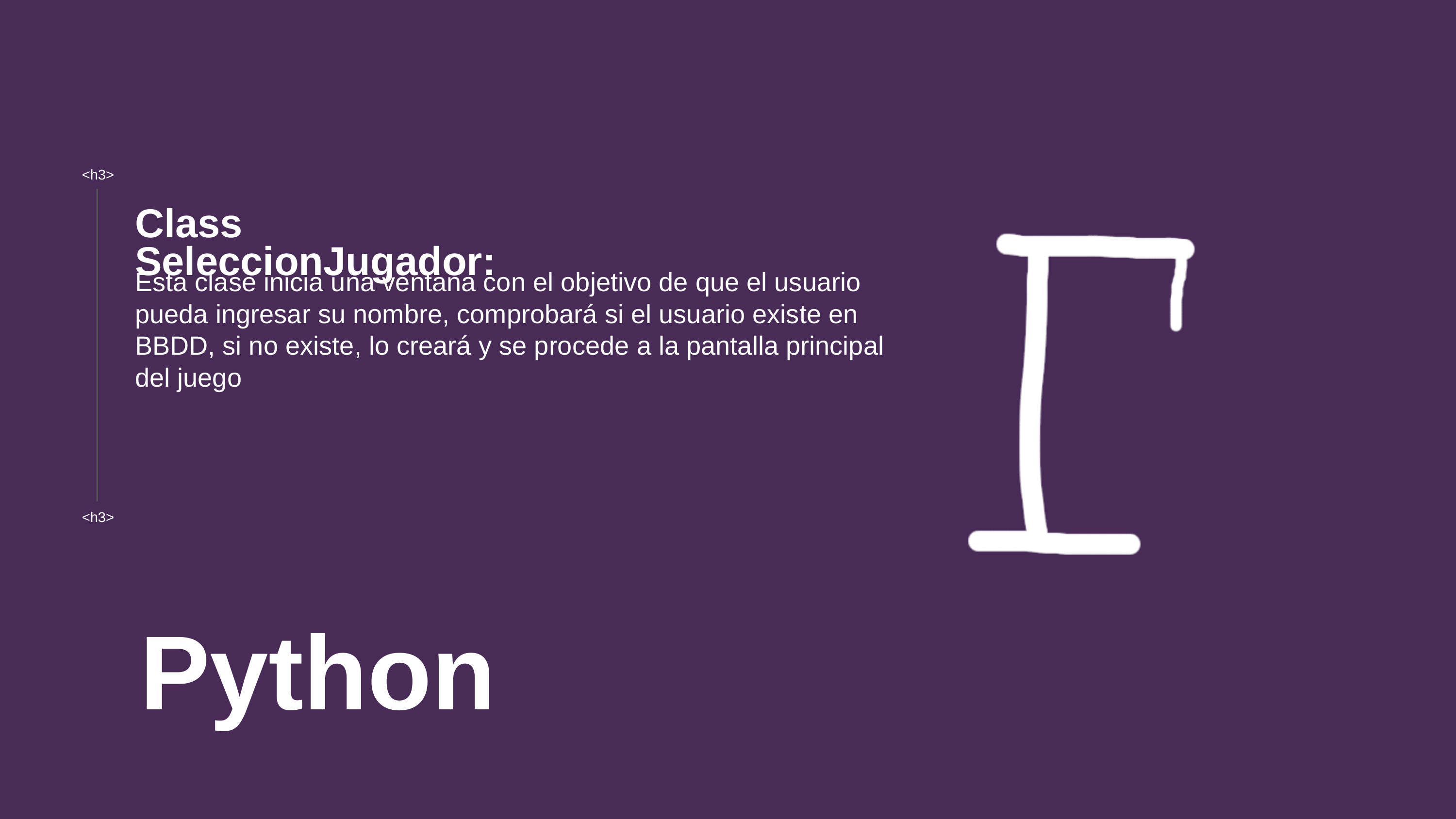

<h3>

Class SeleccionJugador:
Esta clase inicia una ventana con el objetivo de que el usuario
pueda ingresar su nombre, comprobará si el usuario existe en BBDD, si no existe, lo creará y se procede a la pantalla principal del juego
<h3>
Python